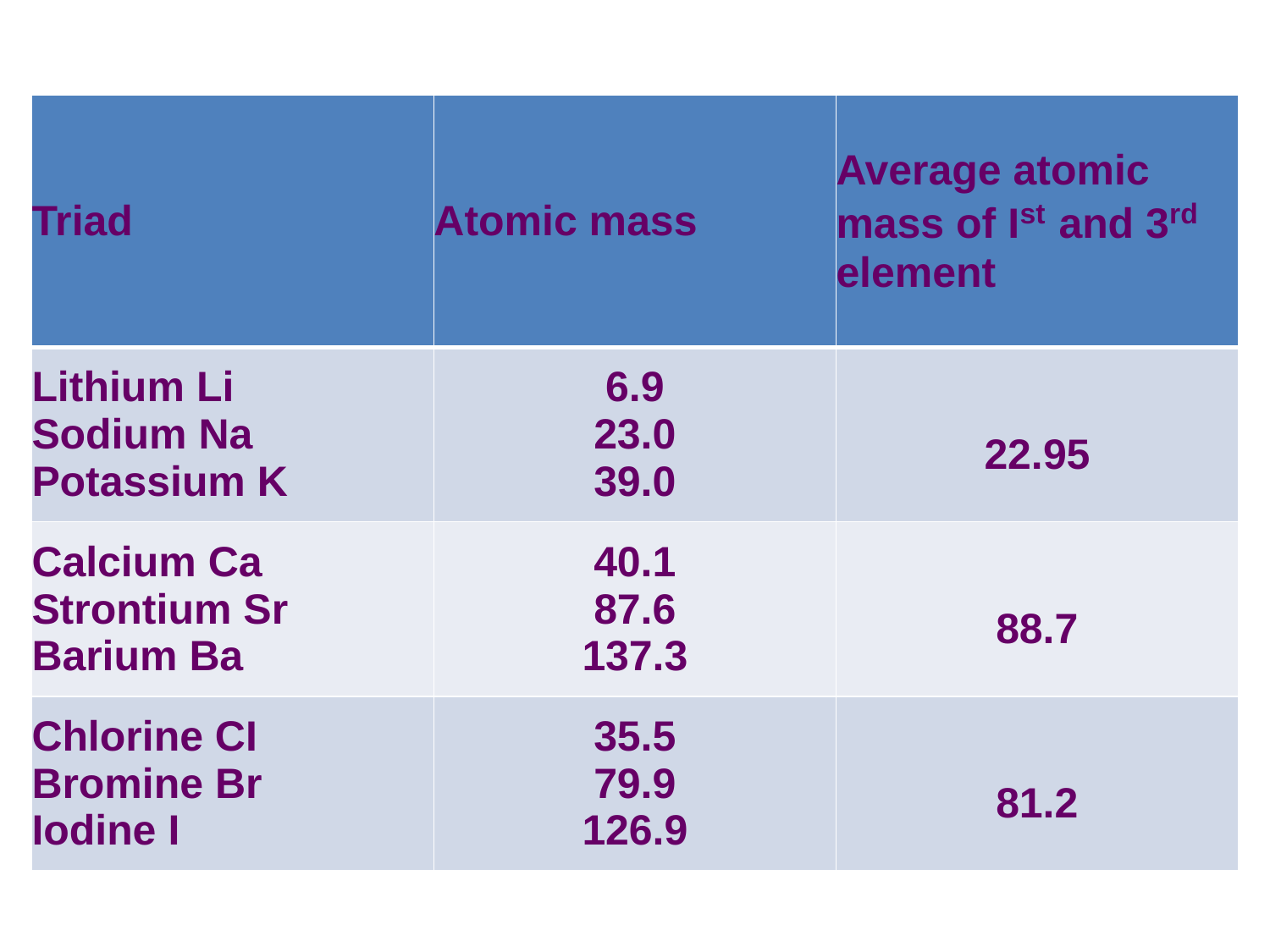

| Triad | Atomic mass | Average atomic mass of Ist and 3rd element |
| --- | --- | --- |
| Lithium Li Sodium Na Potassium K | 6.9 23.0 39.0 | ​ 22.95 |
| Calcium Ca Strontium Sr Barium Ba | 40.1 87.6 137.3 | ​ 88.7 |
| Chlorine CI Bromine Br Iodine I | 35.5 79.9 126.9 | ​ 81.2 |